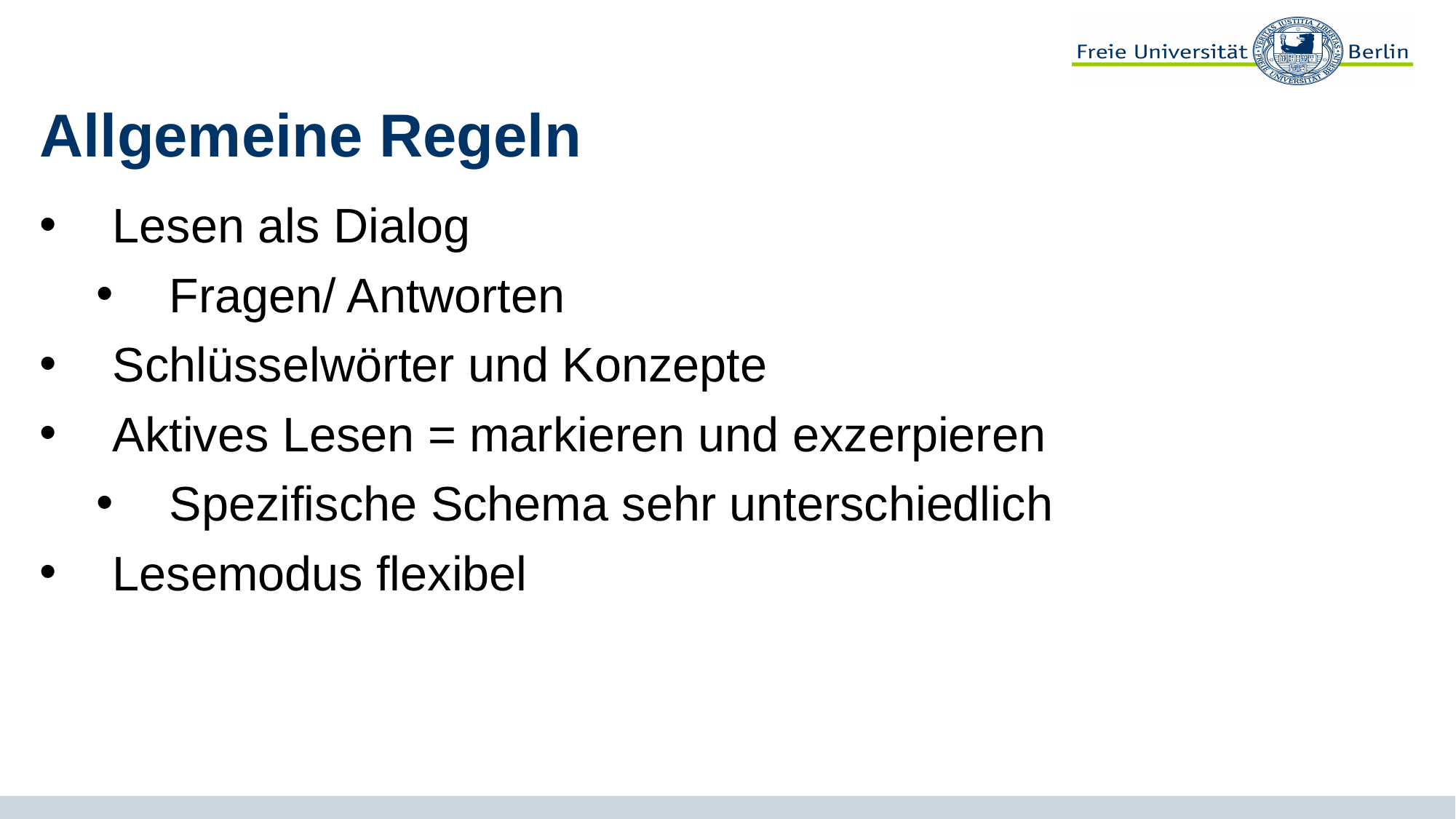

# Allgemeine Regeln
Lesen als Dialog
Fragen/ Antworten
Schlüsselwörter und Konzepte
Aktives Lesen = markieren und exzerpieren
Spezifische Schema sehr unterschiedlich
Lesemodus flexibel